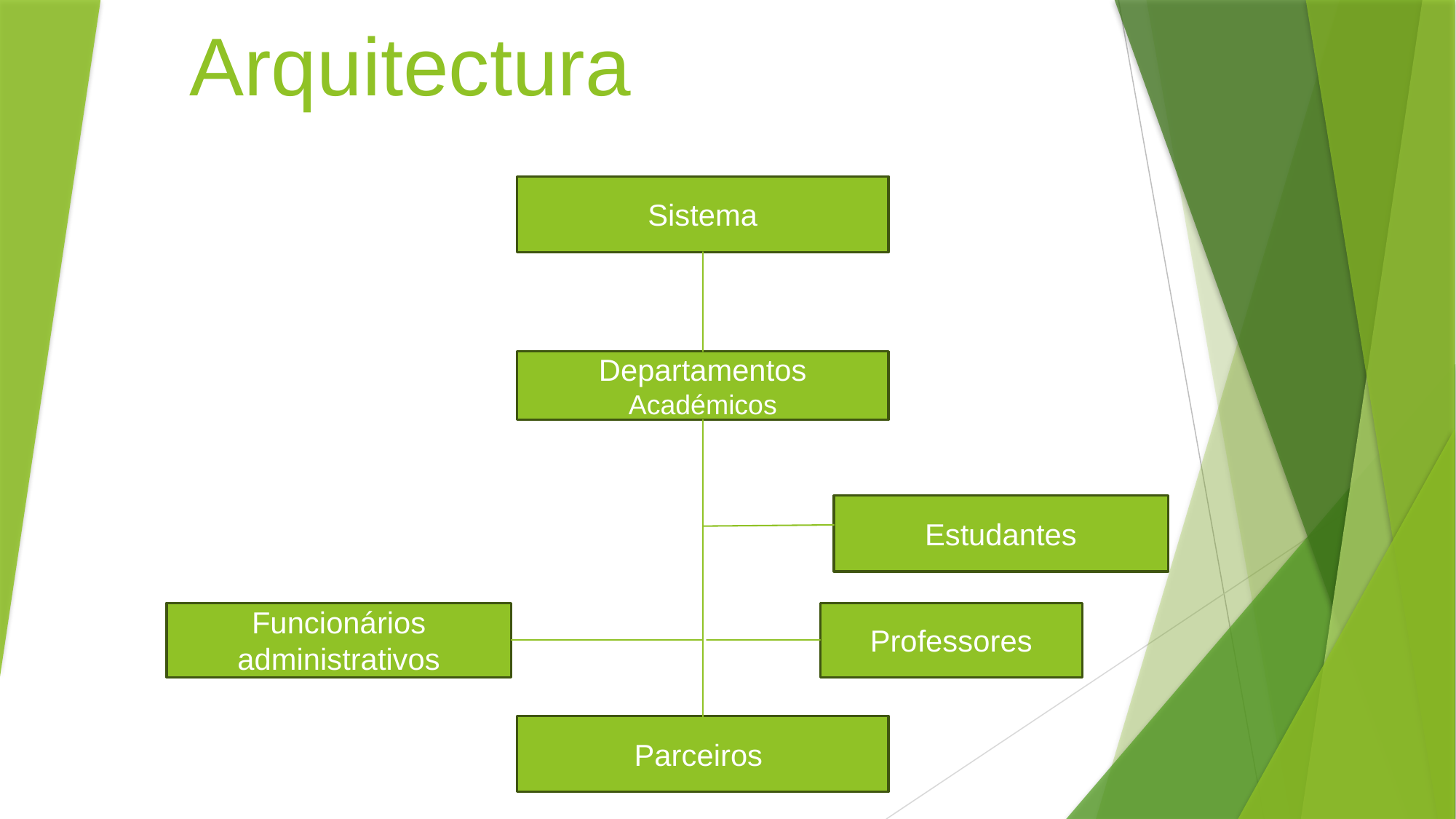

# Arquitectura
Sistema
Departamentos Académicos
Estudantes
Professores
Funcionários administrativos
Parceiros